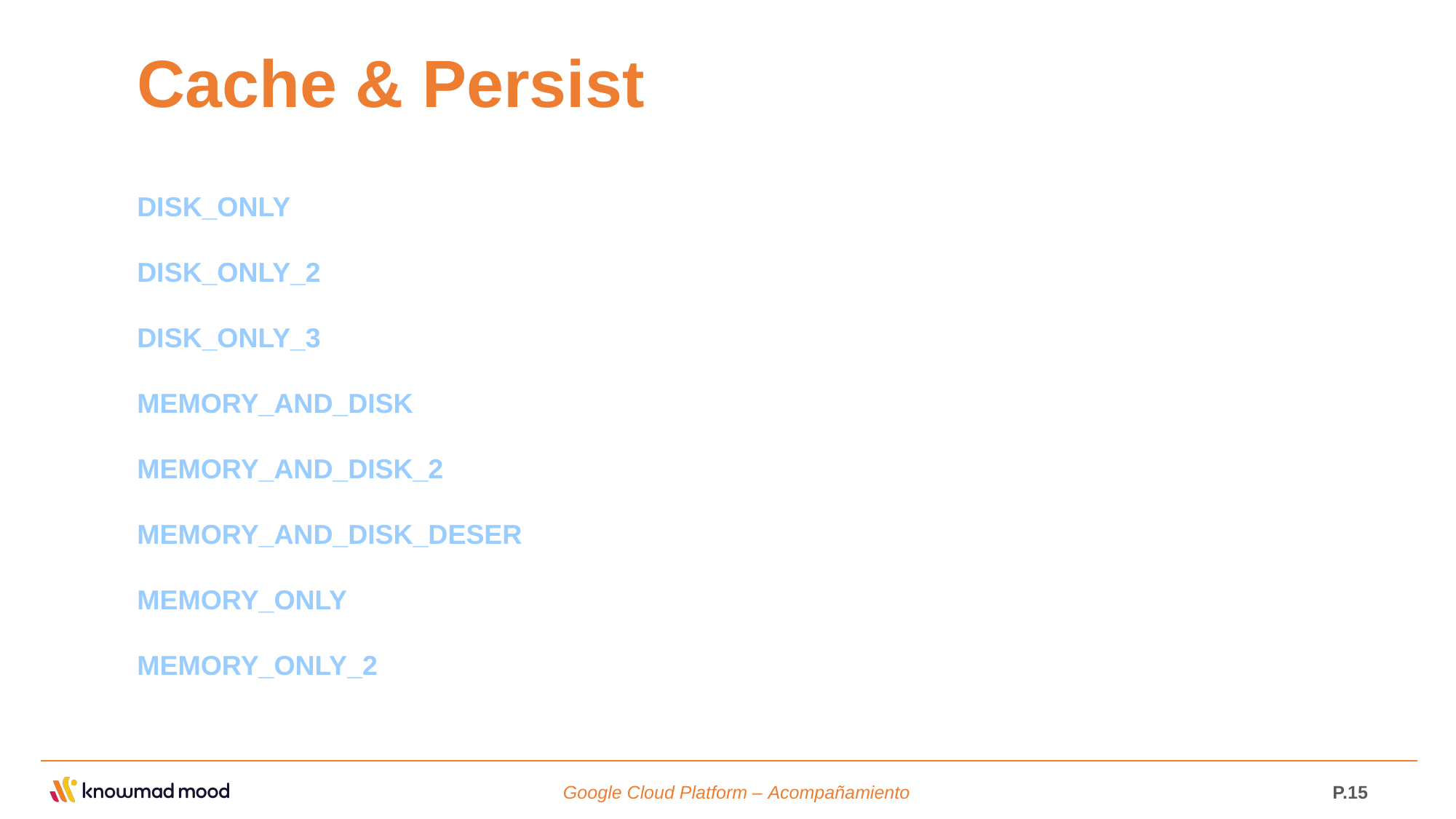

Cache & Persist
DISK_ONLY

DISK_ONLY_2

DISK_ONLY_3

MEMORY_AND_DISK

MEMORY_AND_DISK_2

MEMORY_AND_DISK_DESER

MEMORY_ONLY

MEMORY_ONLY_2